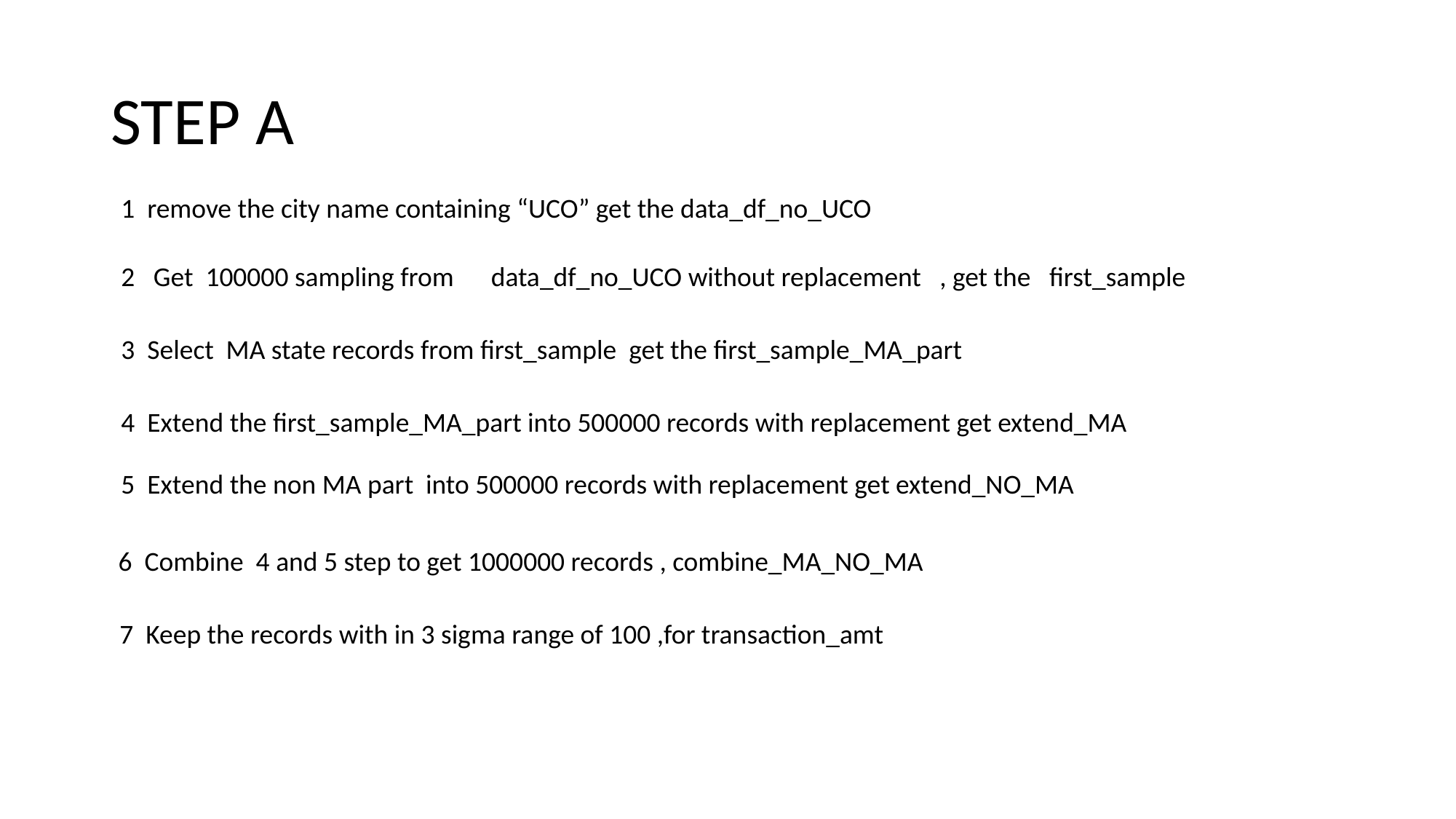

# STEP A
1  remove the city name containing “UCO” get the data_df_no_UCO
2   Get  100000 sampling from      data_df_no_UCO without replacement   , get the   first_sample
3  Select  MA state records from first_sample  get the first_sample_MA_part
4  Extend the first_sample_MA_part into 500000 records with replacement get extend_MA

5  Extend the non MA part  into 500000 records with replacement get extend_NO_MA

6  Combine  4 and 5 step to get 1000000 records , combine_MA_NO_MA

7  Keep the records with in 3 sigma range of 100 ,for transaction_amt